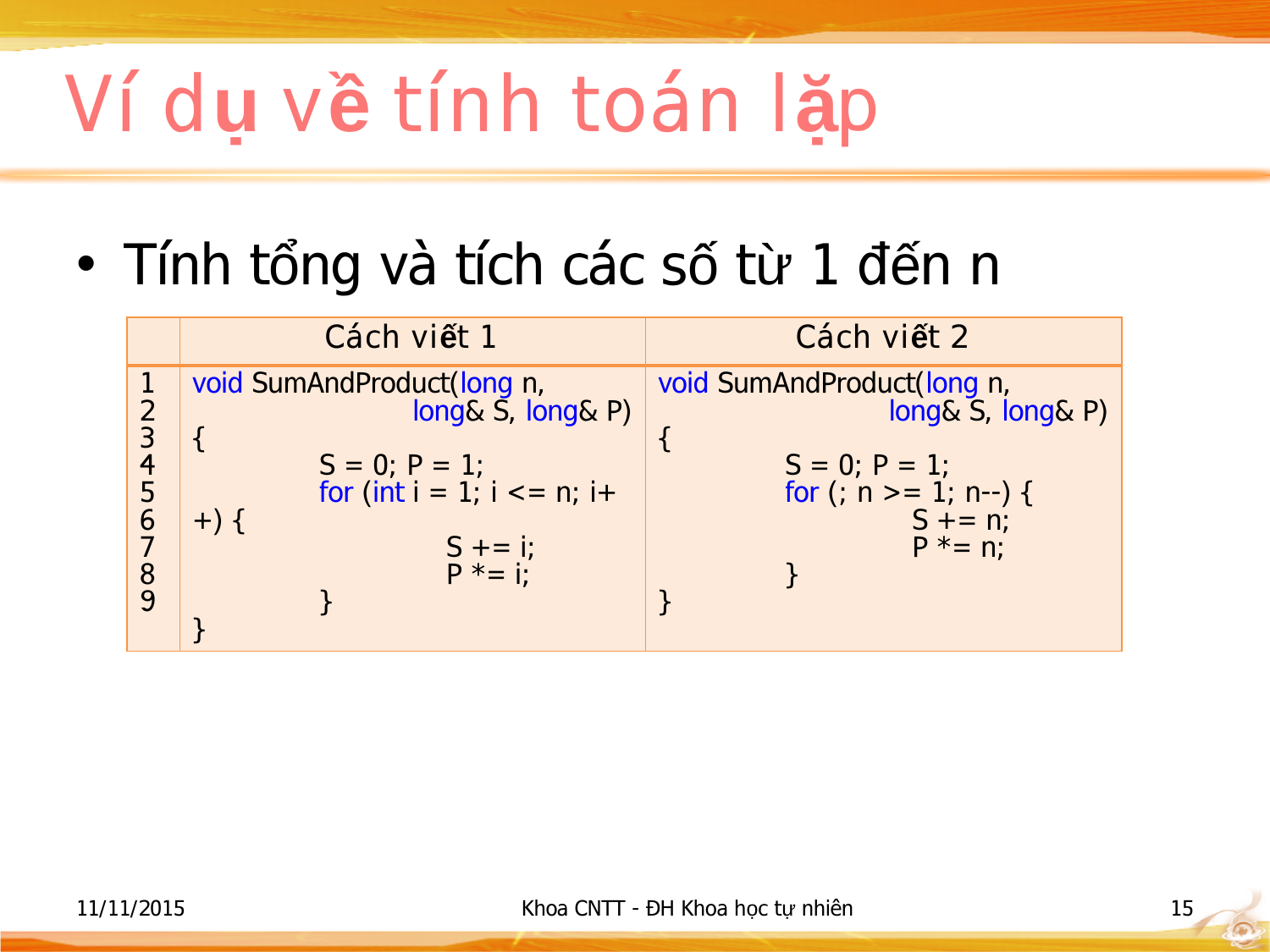

# Ví dụ về tính toán lặp
Tính tổng và tích các số từ 1 đến n
|  | Cách viết 1 | Cách viết 2 |
| --- | --- | --- |
| 1 2 3 4 5 6 7 8 9 | void SumAndProduct(long n, long& S, long& P) { S = 0; P = 1; for (int i = 1; i <= n; i++) { S += i; P \*= i; } } | void SumAndProduct(long n, long& S, long& P) { S = 0; P = 1; for (; n >= 1; n--) { S += n; P \*= n; } } |
11/11/2015
Khoa CNTT - ĐH Khoa học tự nhiên
15